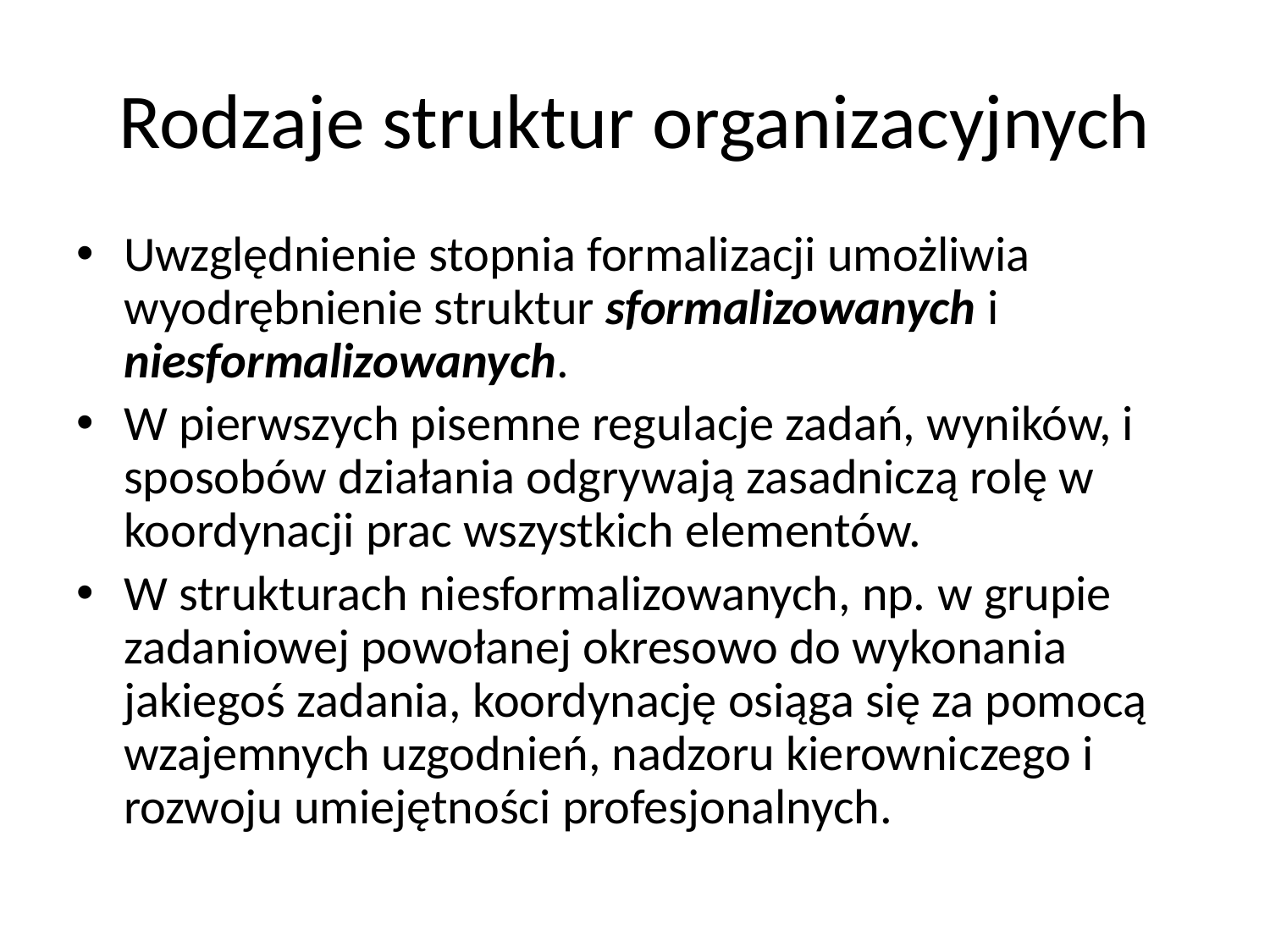

# Rodzaje struktur organizacyjnych
Uwzględnienie stopnia formalizacji umożliwia wyodrębnienie struktur sformalizowanych i niesformalizowanych.
W pierwszych pisemne regulacje zadań, wyników, i sposobów działania odgrywają zasadniczą rolę w koordynacji prac wszystkich elementów.
W strukturach niesformalizowanych, np. w grupie zadaniowej powołanej okresowo do wykonania jakiegoś zadania, koordynację osiąga się za pomocą wzajemnych uzgodnień, nadzoru kierowniczego i rozwoju umiejętności profesjonalnych.